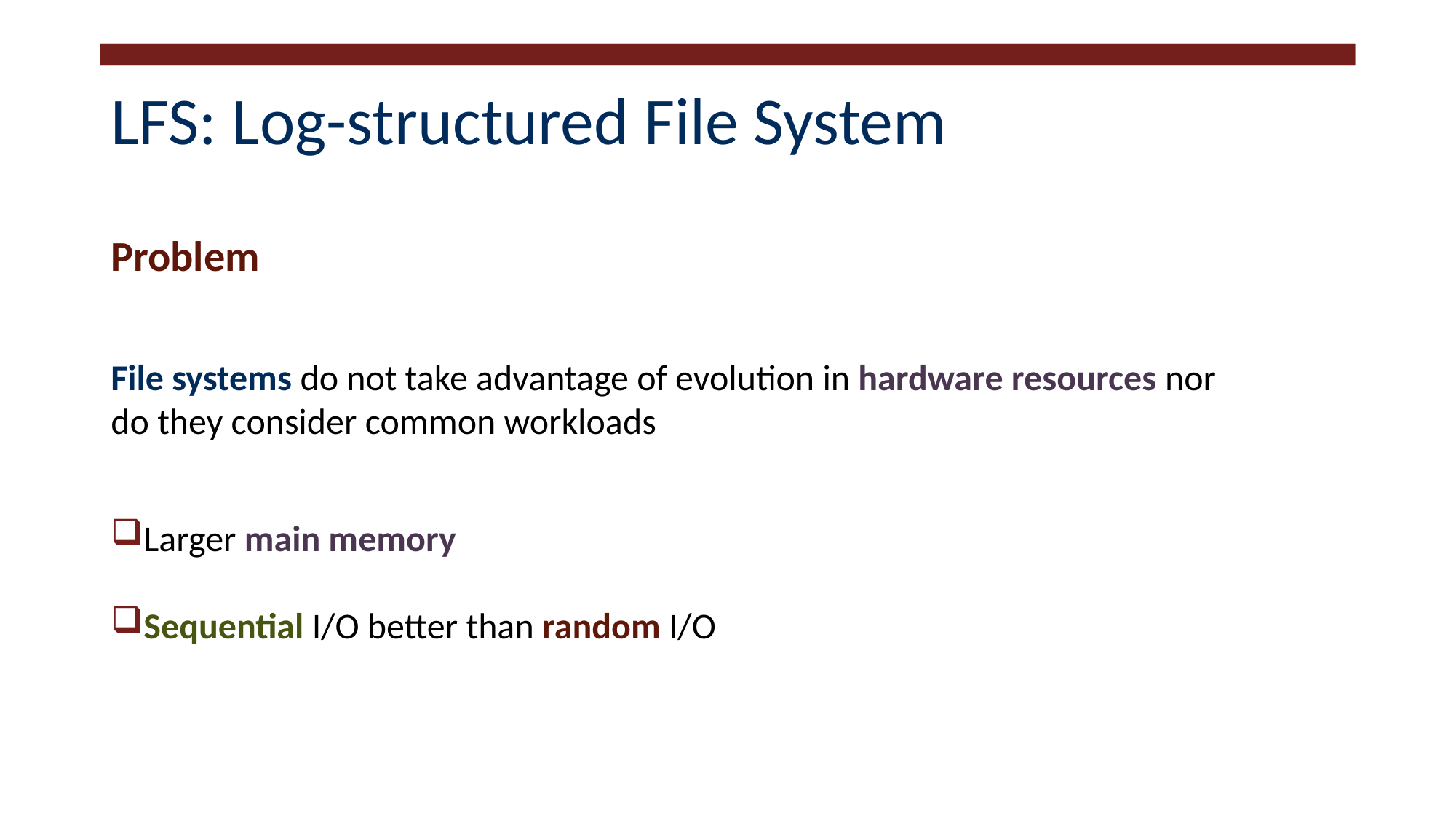

# LFS: Log-structured File System
Problem

File systems do not take advantage of evolution in hardware resources nor do they consider common workloads

Larger main memory
Sequential I/O better than random I/O